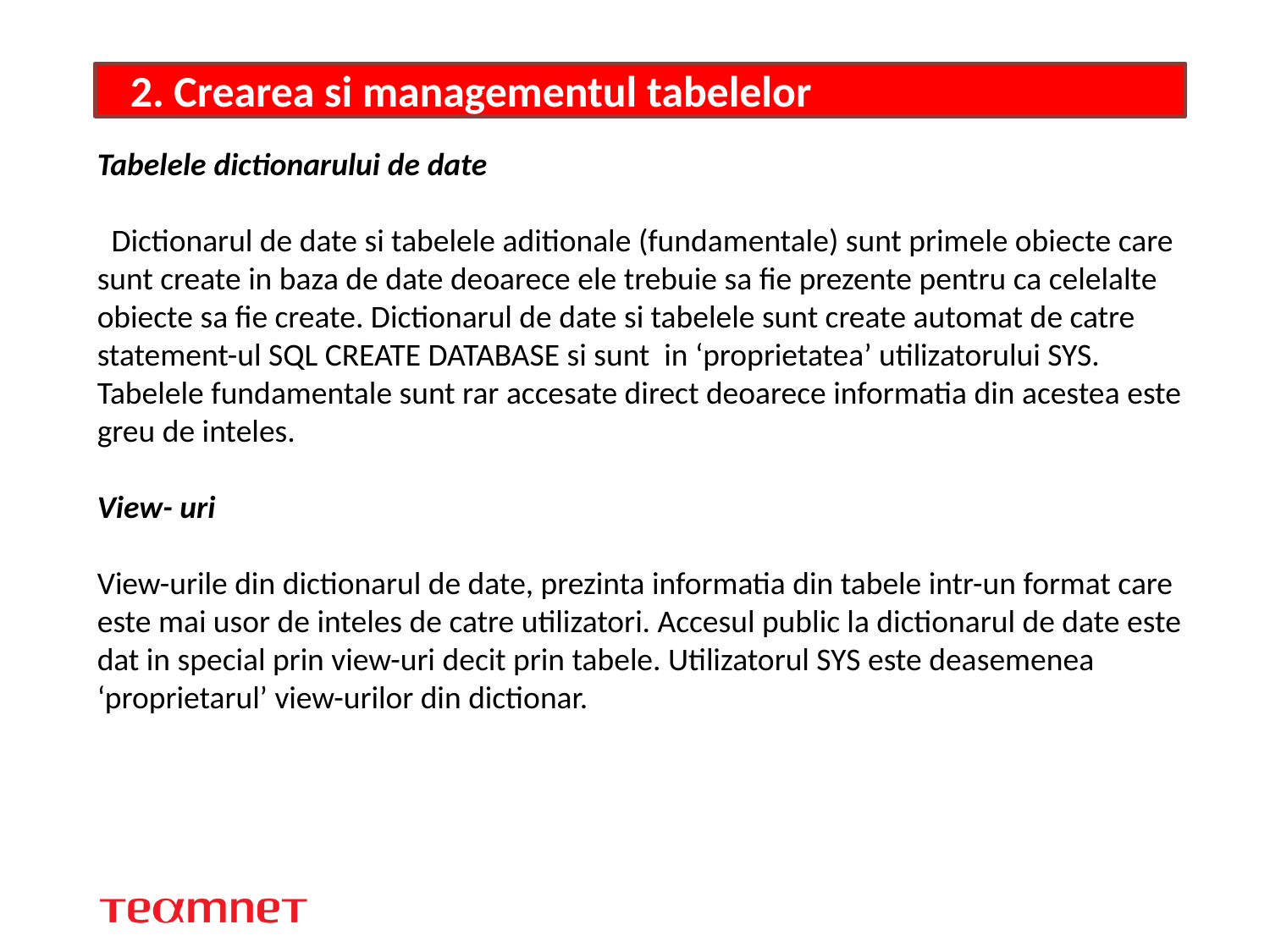

# 2. Crearea si managementul tabelelor
Tabelele dictionarului de date

  Dictionarul de date si tabelele aditionale (fundamentale) sunt primele obiecte care sunt create in baza de date deoarece ele trebuie sa fie prezente pentru ca celelalte obiecte sa fie create. Dictionarul de date si tabelele sunt create automat de catre statement-ul SQL CREATE DATABASE si sunt  in ‘proprietatea’ utilizatorului SYS. Tabelele fundamentale sunt rar accesate direct deoarece informatia din acestea este greu de inteles.

View- uri

View-urile din dictionarul de date, prezinta informatia din tabele intr-un format care este mai usor de inteles de catre utilizatori. Accesul public la dictionarul de date este dat in special prin view-uri decit prin tabele. Utilizatorul SYS este deasemenea ‘proprietarul’ view-urilor din dictionar.